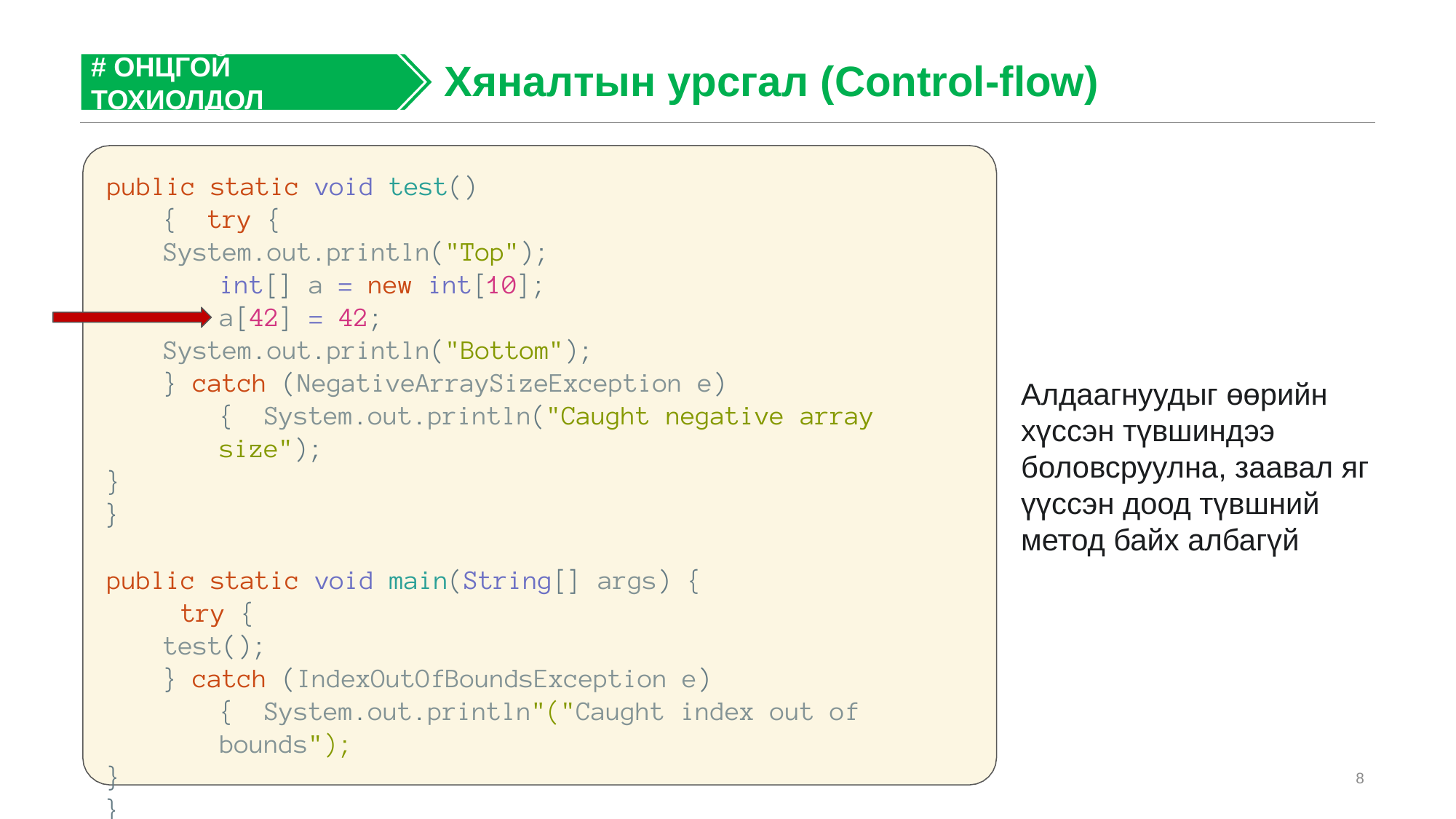

# ОНЦГОЙ ТОХИОЛДОЛ
#
Хяналтын урсгал (Control-flow)

public static void test() {  try {
System.out.println("Top");  int[] a = new int[10];  a[42] = 42;
System.out.println("Bottom");
} catch (NegativeArraySizeException e) {  System.out.println("Caught negative array size");
}
}

public static void main(String[] args) {
     try {
test();
} catch (IndexOutOfBoundsException e) {  System.out.println"("Caught index out of bounds");
}
}

Алдаагнуудыг өөрийн хүссэн түвшиндээ боловсруулна, заавал яг үүссэн доод түвшний метод байх албагүй
8